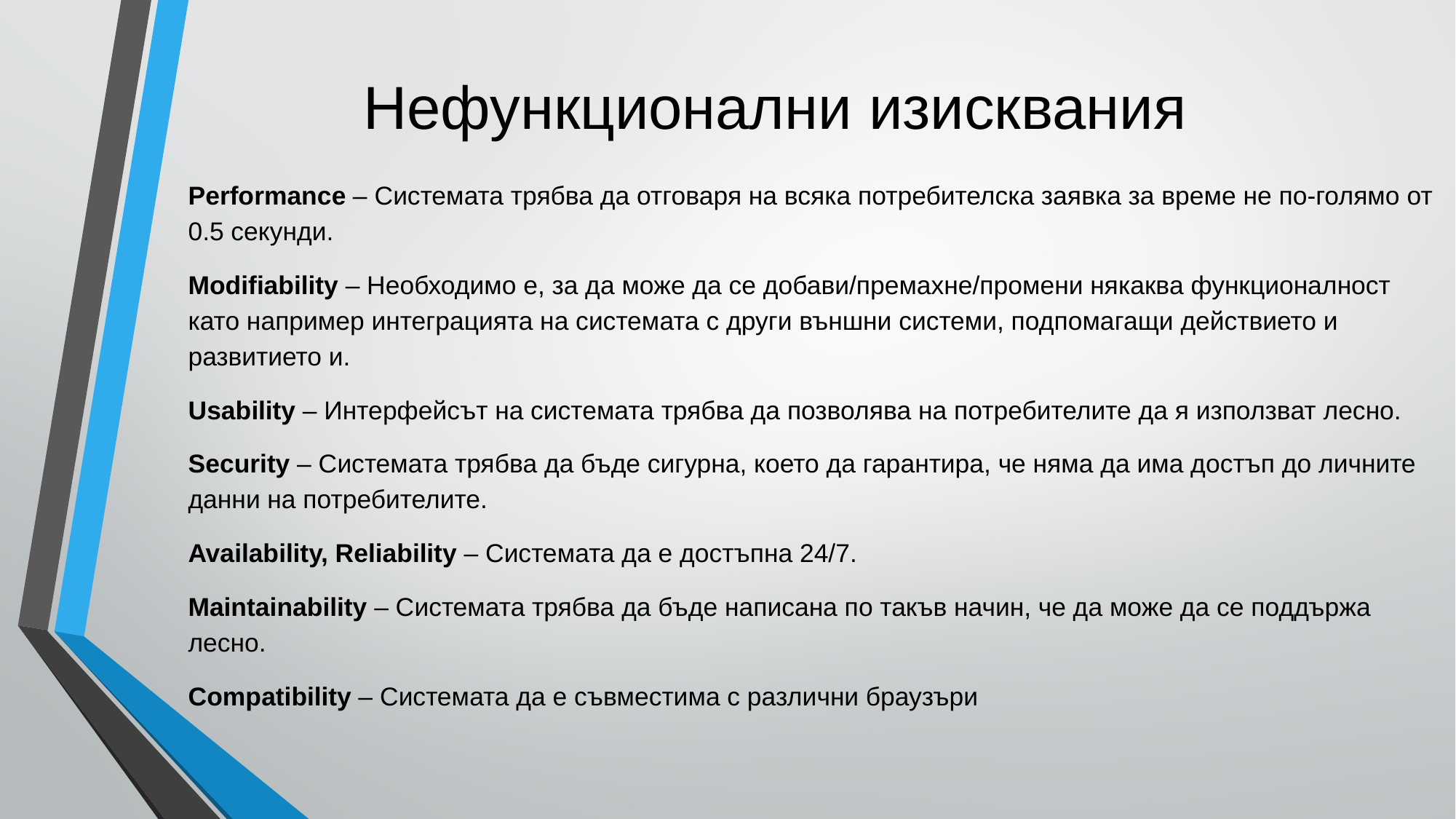

# Нефункционални изисквания
Performance – Системата трябва да отговаря на всяка потребителска заявка за време не по-голямо от 0.5 секунди.
Modifiability – Необходимо е, за да може да се добави/премахне/промени някаква функционалност като например интеграцията на системата с други външни системи, подпомагащи действието и развитието и.
Usability – Интерфейсът на системата трябва да позволява на потребителите да я използват лесно.
Security – Системата трябва да бъде сигурна, което да гарантира, че няма да има достъп до личните данни на потребителите.
Availability, Reliability – Системата да е достъпна 24/7.
Maintainability – Системата трябва да бъде написана по такъв начин, че да може да се поддържа лесно.
Compatibility – Системата да е съвместима с различни браузъри